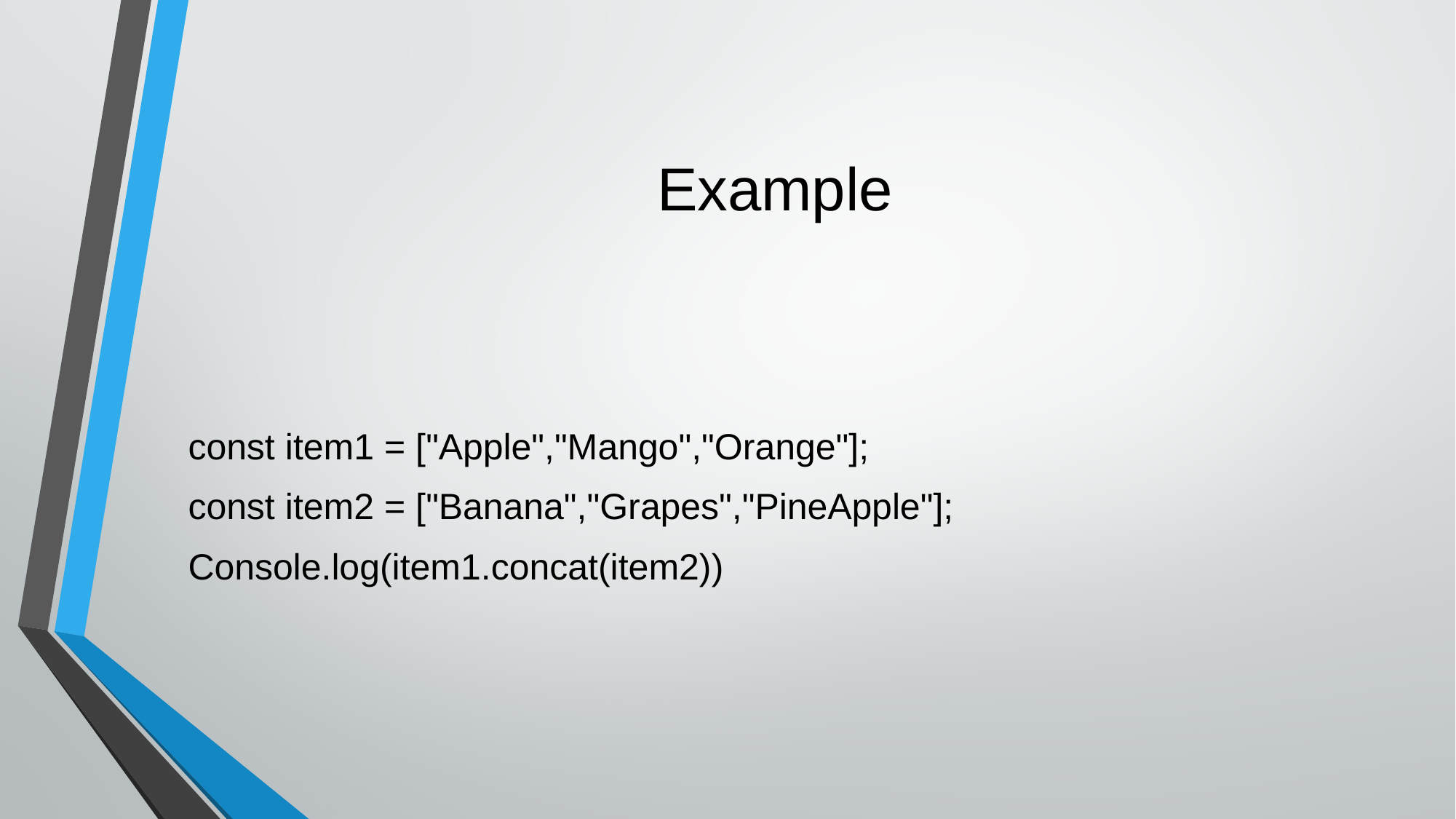

# Example
const item1 = ["Apple","Mango","Orange"];
const item2 = ["Banana","Grapes","PineApple"];
Console.log(item1.concat(item2))